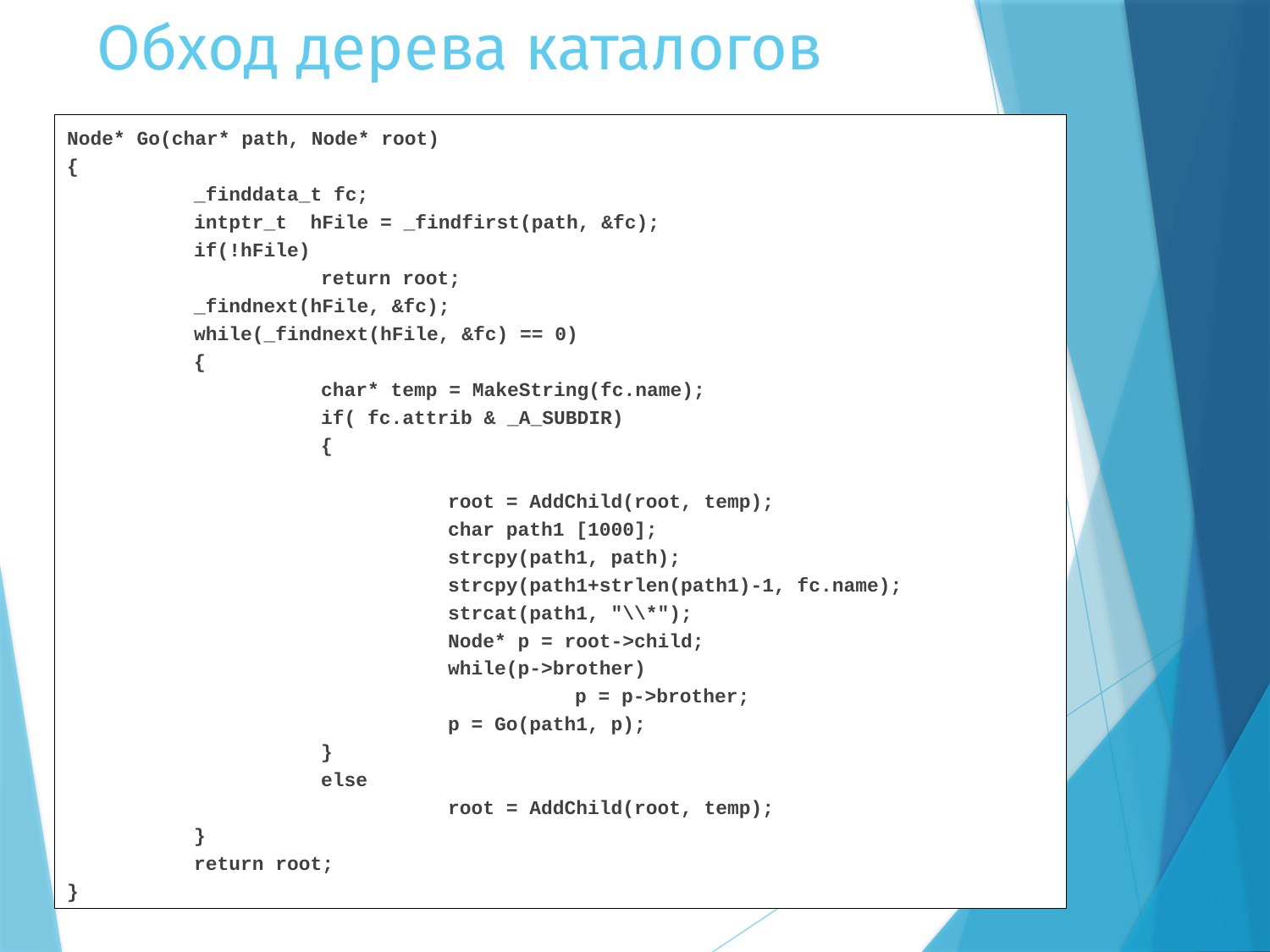

# Обход дерева каталогов
Node* Go(char* path, Node* root)
{
	_finddata_t fc;
	intptr_t  hFile = _findfirst(path, &fc);
	if(!hFile)
		return root;
	_findnext(hFile, &fc);
	while(_findnext(hFile, &fc) == 0)
	{
		char* temp = MakeString(fc.name);
		if( fc.attrib & _A_SUBDIR)
		{

			root = AddChild(root, temp);
			char path1 [1000];
			strcpy(path1, path);
			strcpy(path1+strlen(path1)-1, fc.name);
			strcat(path1, "\\*");
			Node* p = root->child;
			while(p->brother)
				p = p->brother;
			p = Go(path1, p);
		}
		else
			root = AddChild(root, temp);
	}
	return root;
}
Язык Си. Тема 11
35